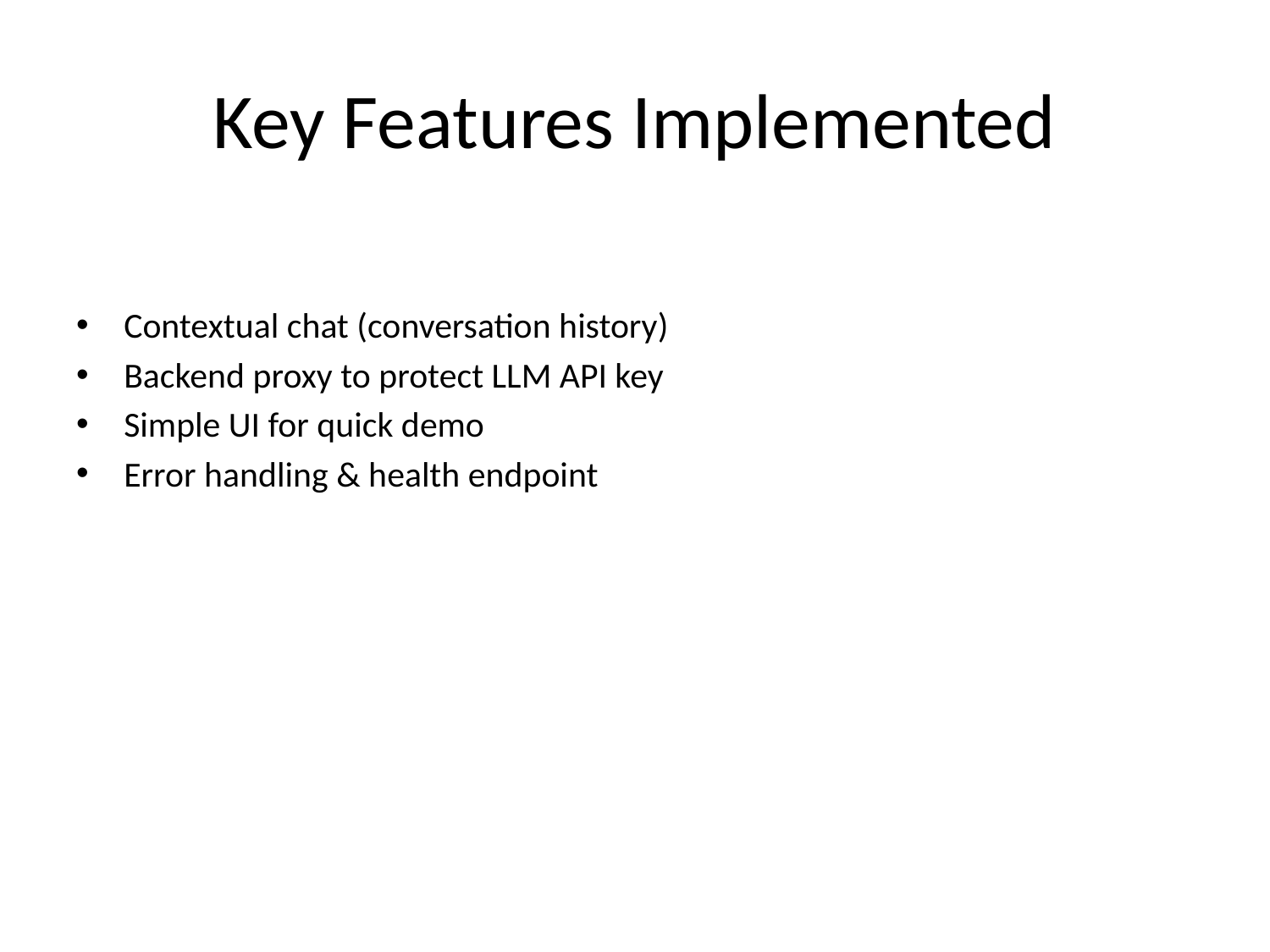

# Key Features Implemented

Contextual chat (conversation history)
Backend proxy to protect LLM API key
Simple UI for quick demo
Error handling & health endpoint